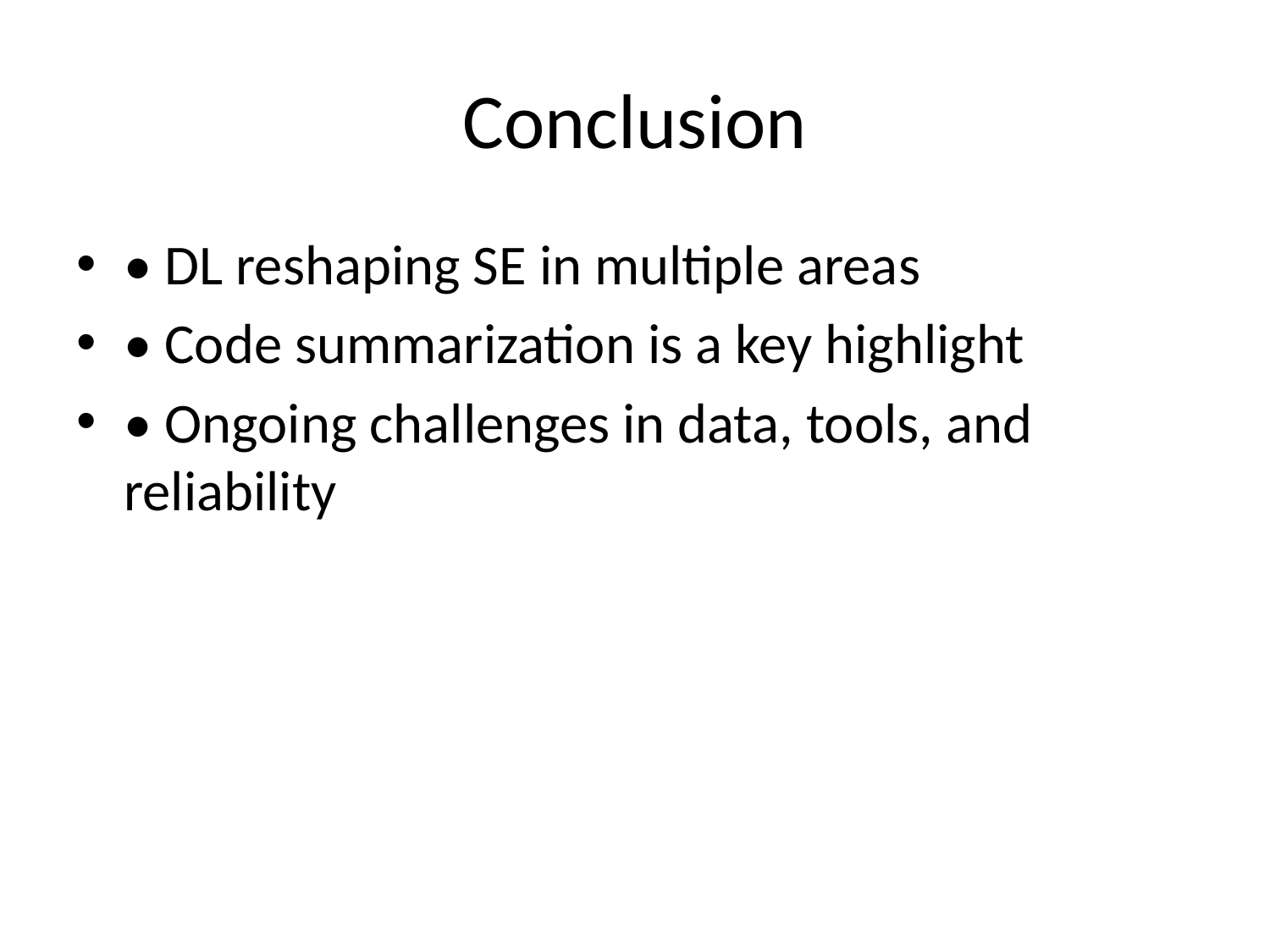

# Conclusion
• DL reshaping SE in multiple areas
• Code summarization is a key highlight
• Ongoing challenges in data, tools, and reliability